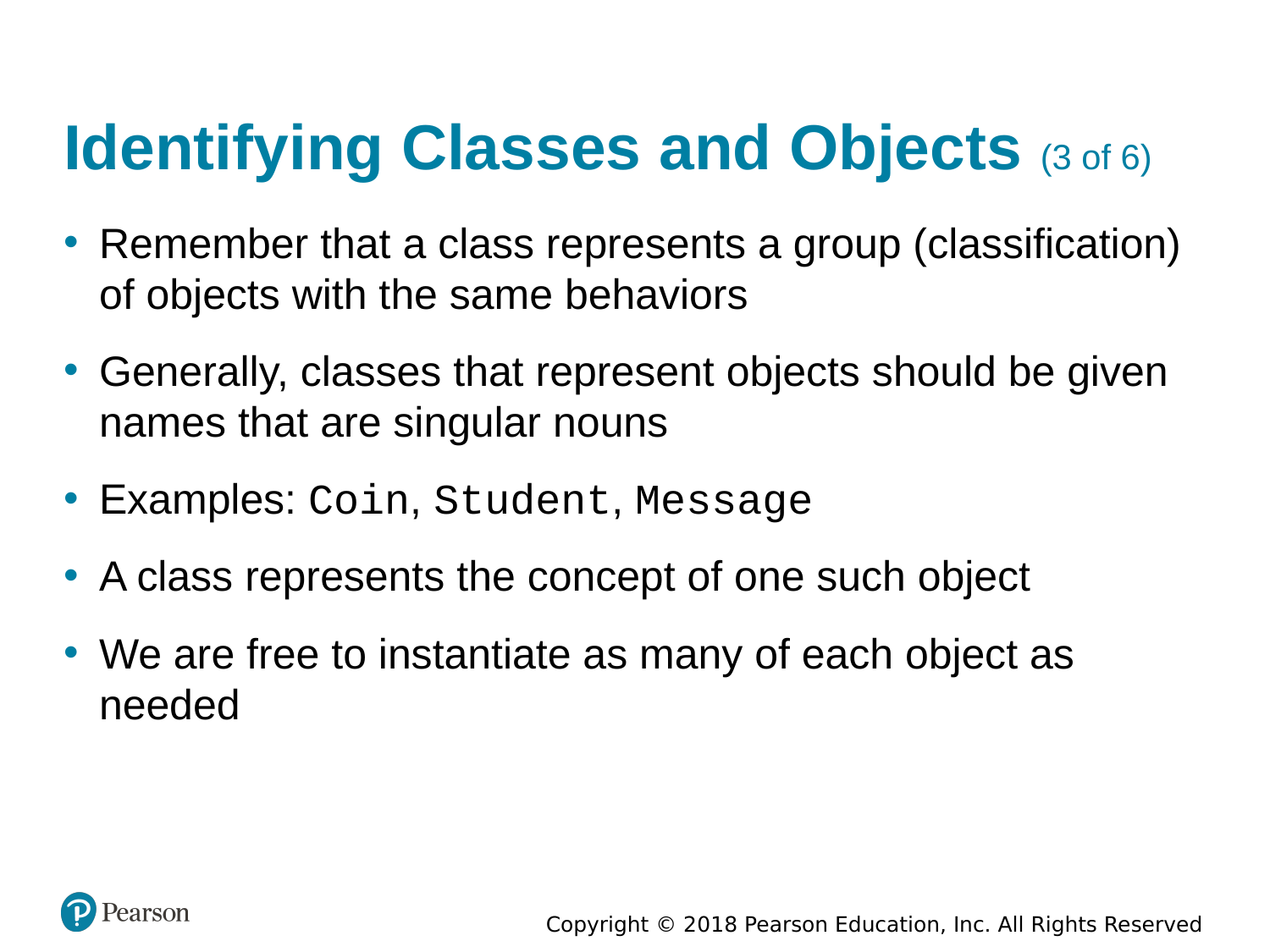

# Identifying Classes and Objects (3 of 6)
Remember that a class represents a group (classification) of objects with the same behaviors
Generally, classes that represent objects should be given names that are singular nouns
Examples: Coin, Student, Message
A class represents the concept of one such object
We are free to instantiate as many of each object as needed